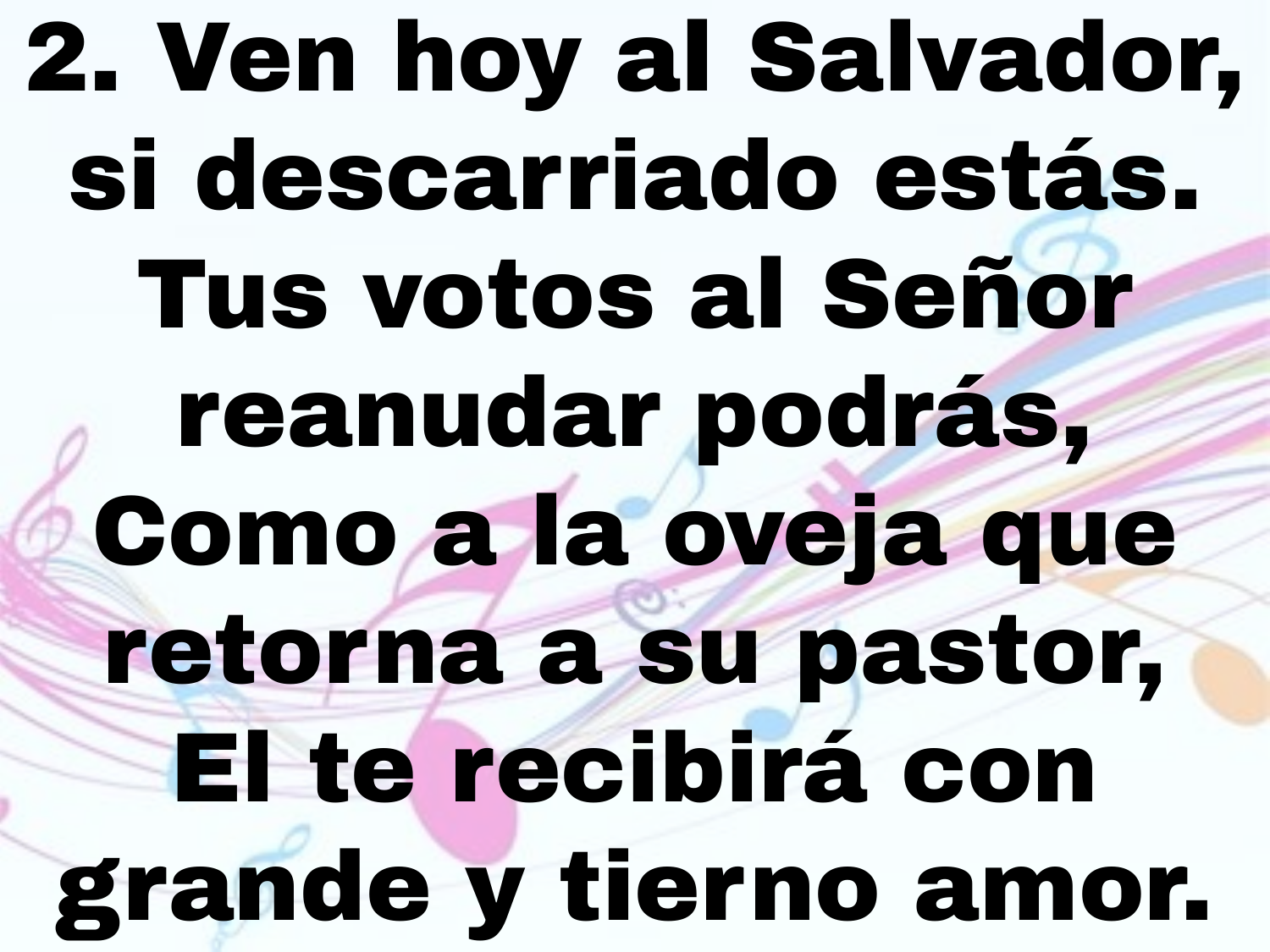

2. Ven hoy al Salvador, si descarriado estás. Tus votos al Señor reanudar podrás,
Como a la oveja que retorna a su pastor,
El te recibirá con grande y tierno amor.